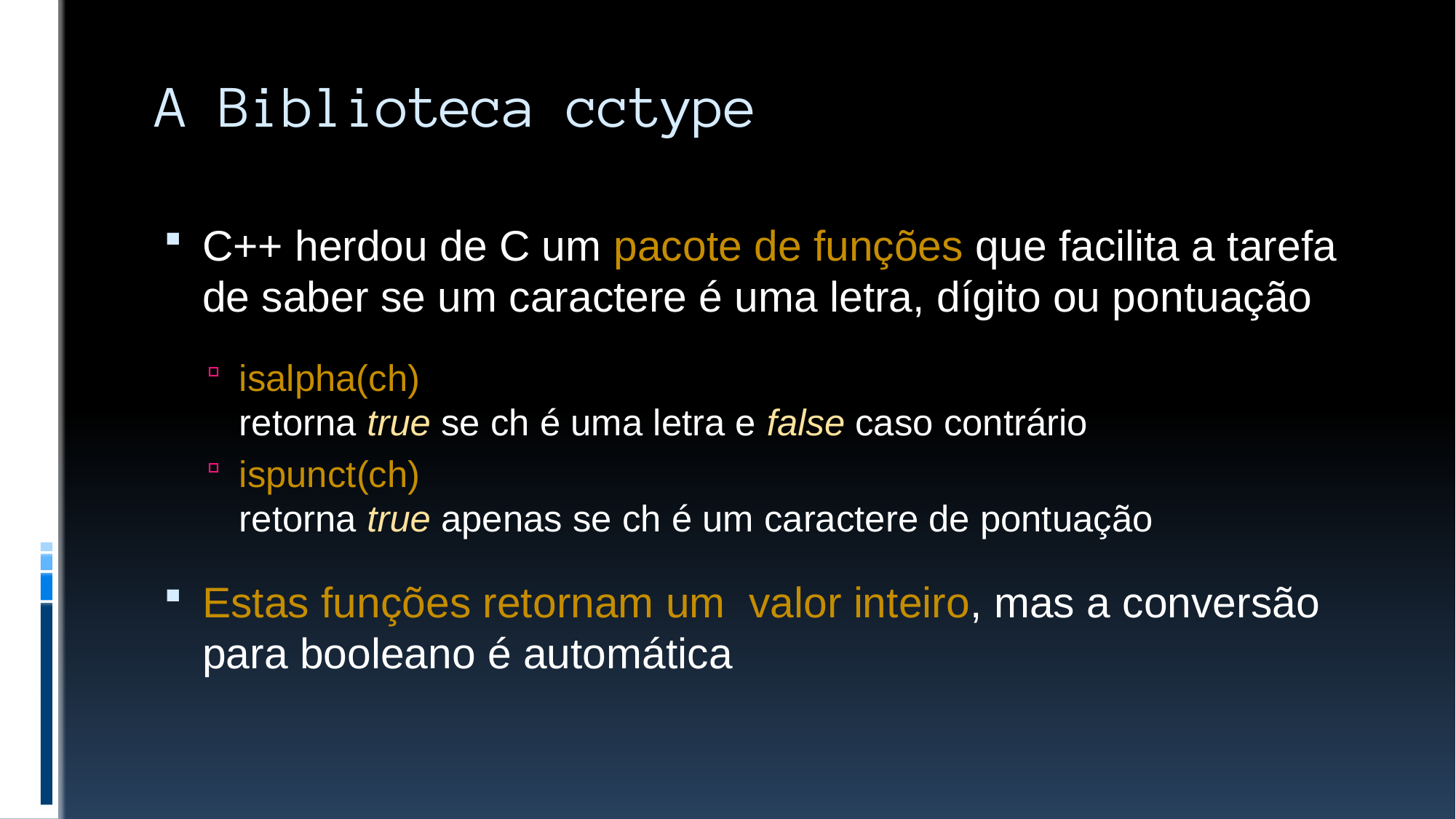

# A Biblioteca cctype
C++ herdou de C um pacote de funções que facilita a tarefa
de saber se um caractere é uma letra, dígito ou pontuação
isalpha(ch)
retorna true se ch é uma letra e false caso contrário
ispunct(ch)
retorna true apenas se ch é um caractere de pontuação
Estas funções retornam um  valor inteiro, mas a conversão para booleano é automática